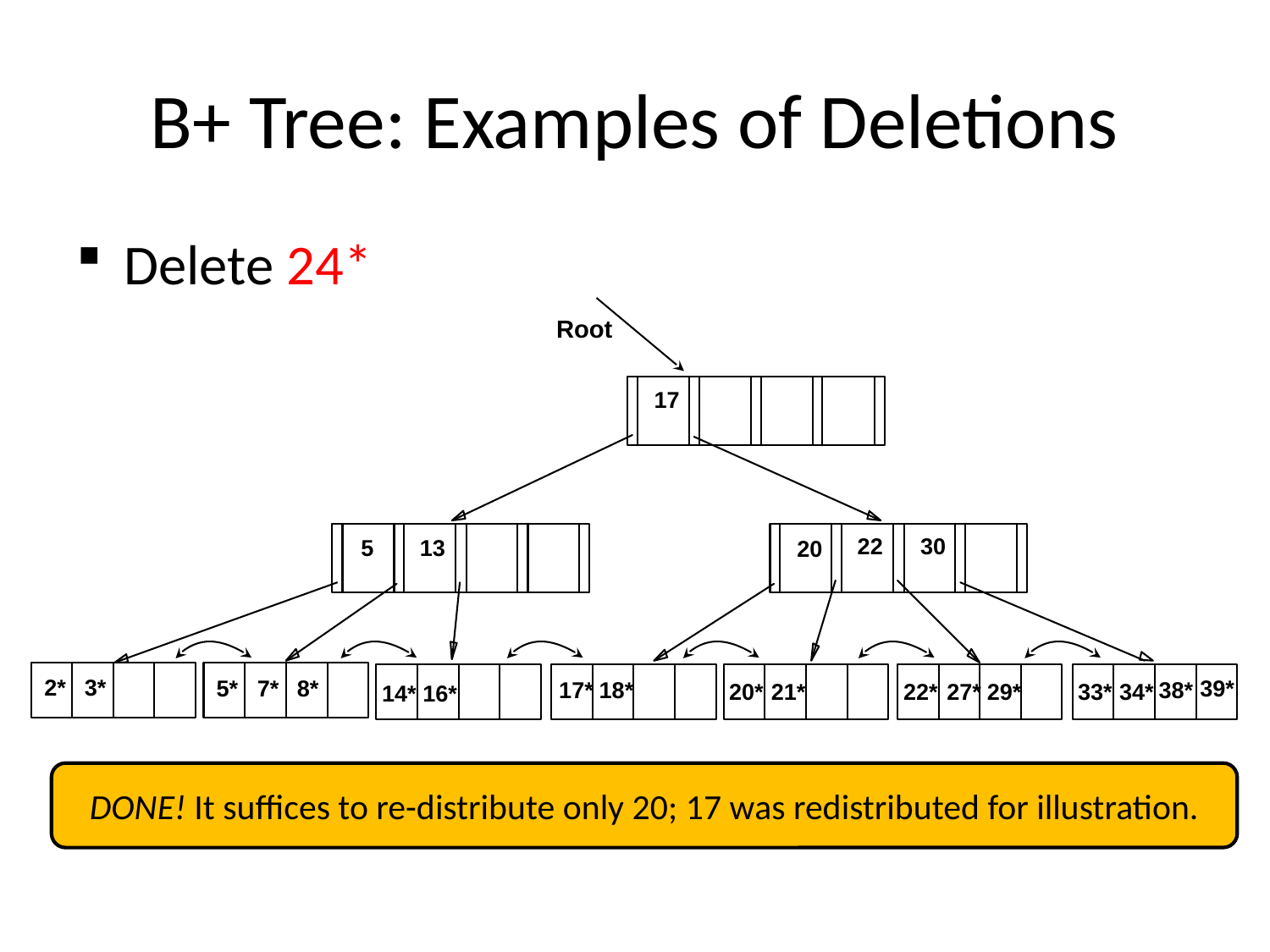

# B+ Tree: Examples of Deletions
Delete 24*

Root

17

22
30
5
13
20

2*
3*
5*
7*
8*
39*
17*
18*
38*
20*
21*
22*
27*
29*
33*
34*
14*
16*
DONE! It suffices to re-distribute only 20; 17 was redistributed for illustration.